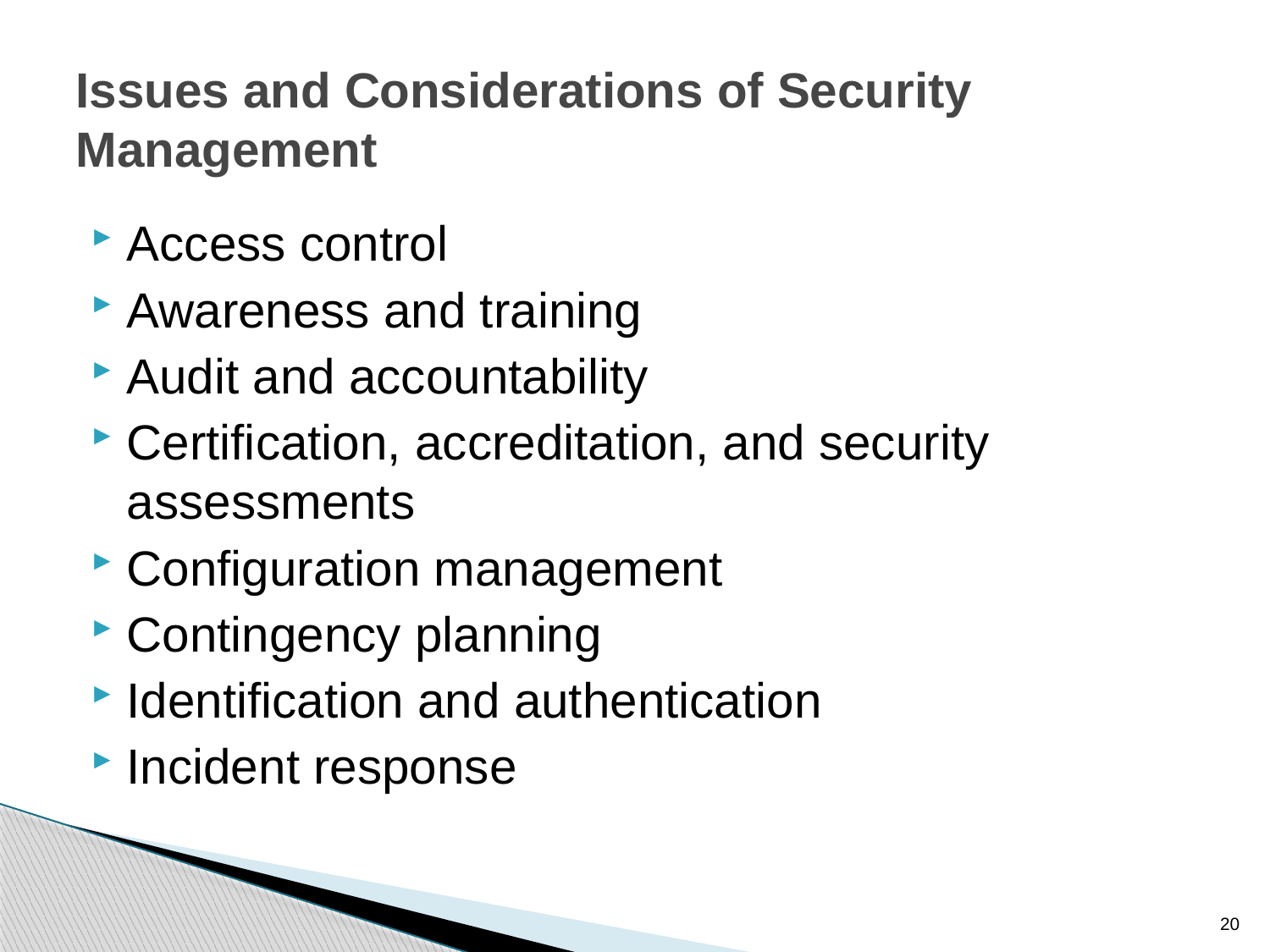

# Issues and Considerations of Security Management
Access control
Awareness and training
Audit and accountability
Certification, accreditation, and security assessments
Configuration management
Contingency planning
Identification and authentication
Incident response
20